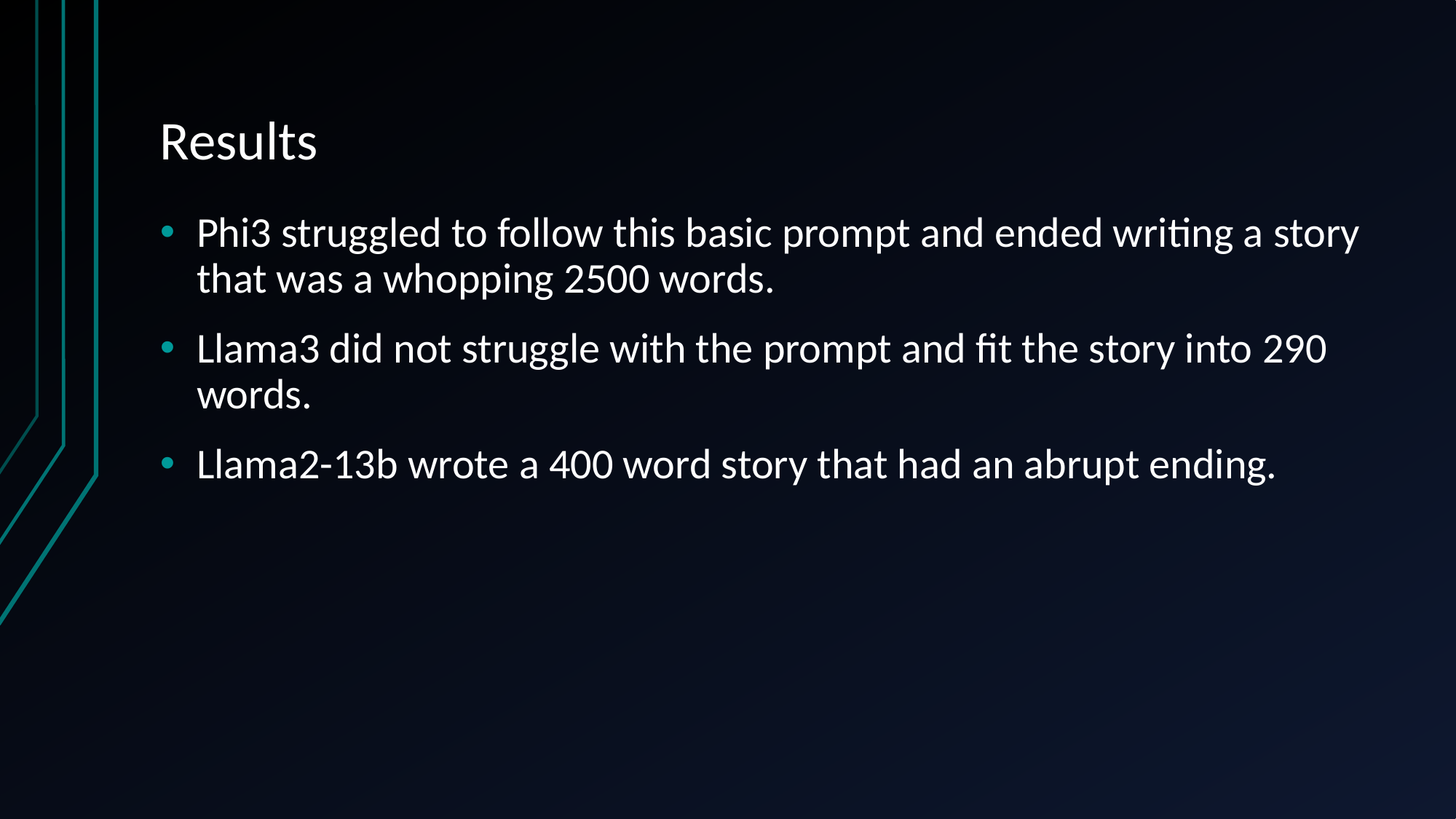

# Results
Phi3 struggled to follow this basic prompt and ended writing a story that was a whopping 2500 words.
Llama3 did not struggle with the prompt and fit the story into 290 words.
Llama2-13b wrote a 400 word story that had an abrupt ending.